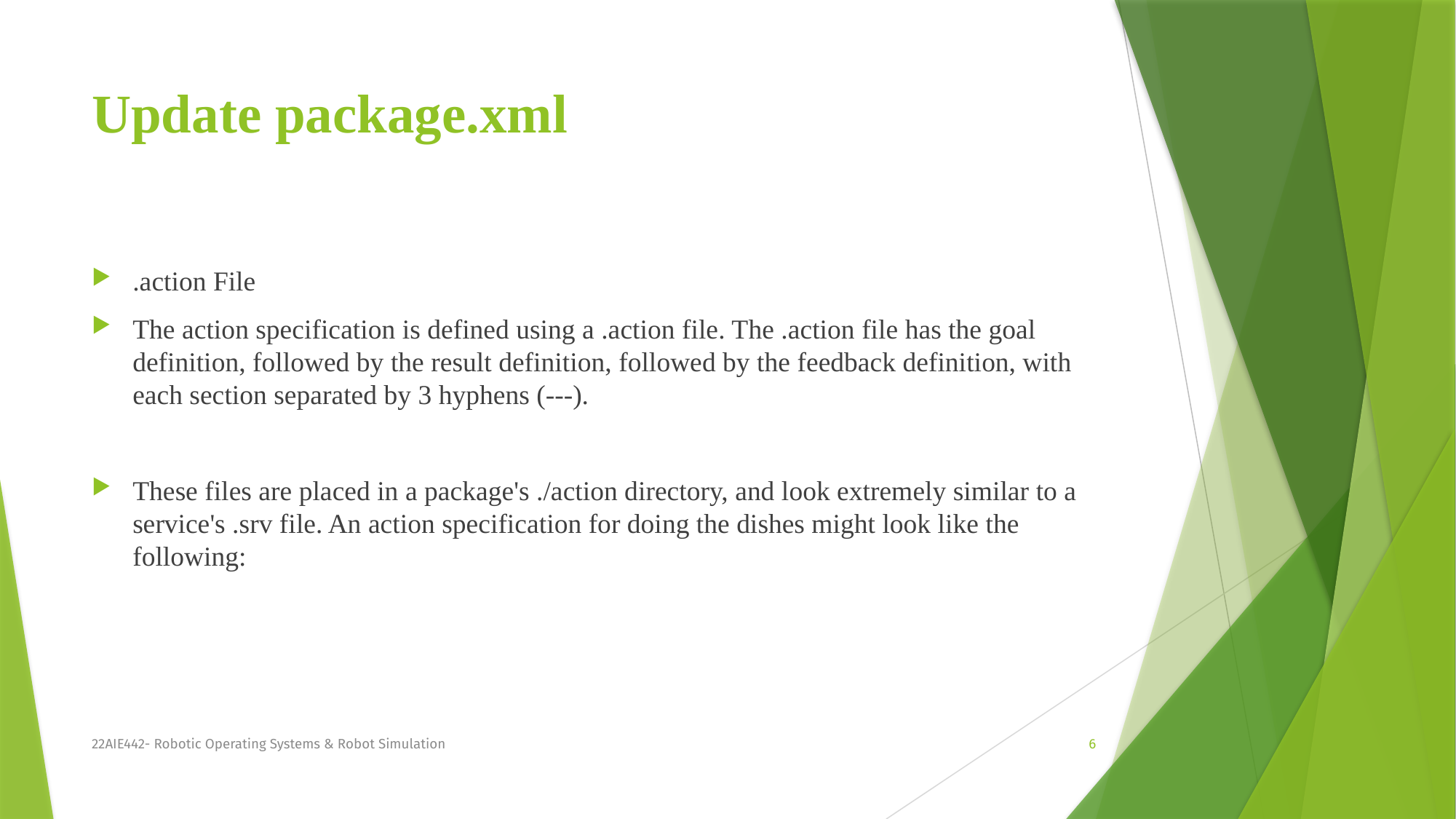

# Update package.xml
.action File
The action specification is defined using a .action file. The .action file has the goal definition, followed by the result definition, followed by the feedback definition, with each section separated by 3 hyphens (---).

These files are placed in a package's ./action directory, and look extremely similar to a service's .srv file. An action specification for doing the dishes might look like the following:

22AIE442- Robotic Operating Systems & Robot Simulation
6